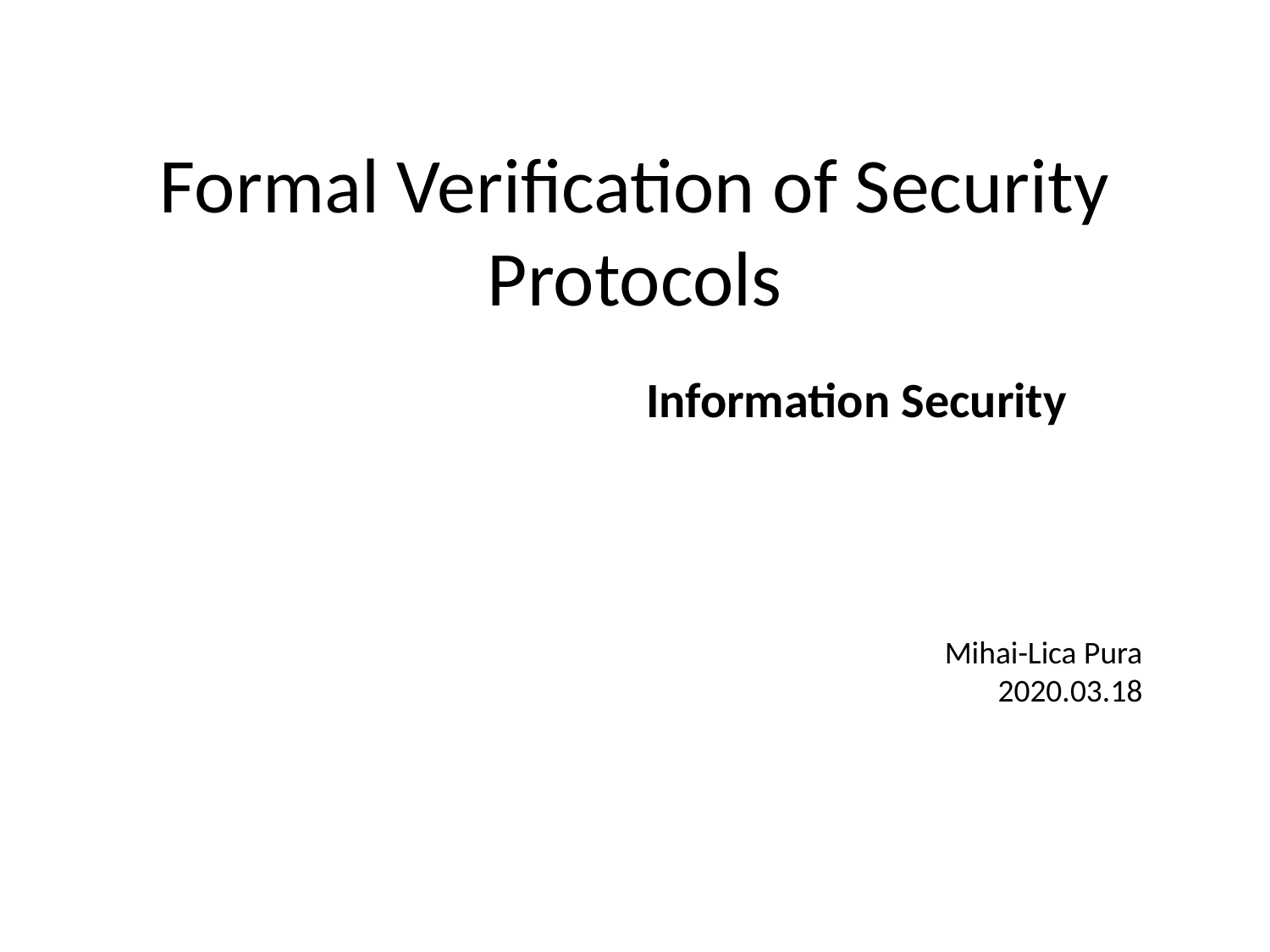

# Formal Verification of Security Protocols

Information Security

Mihai-Lica Pura
2020.03.18